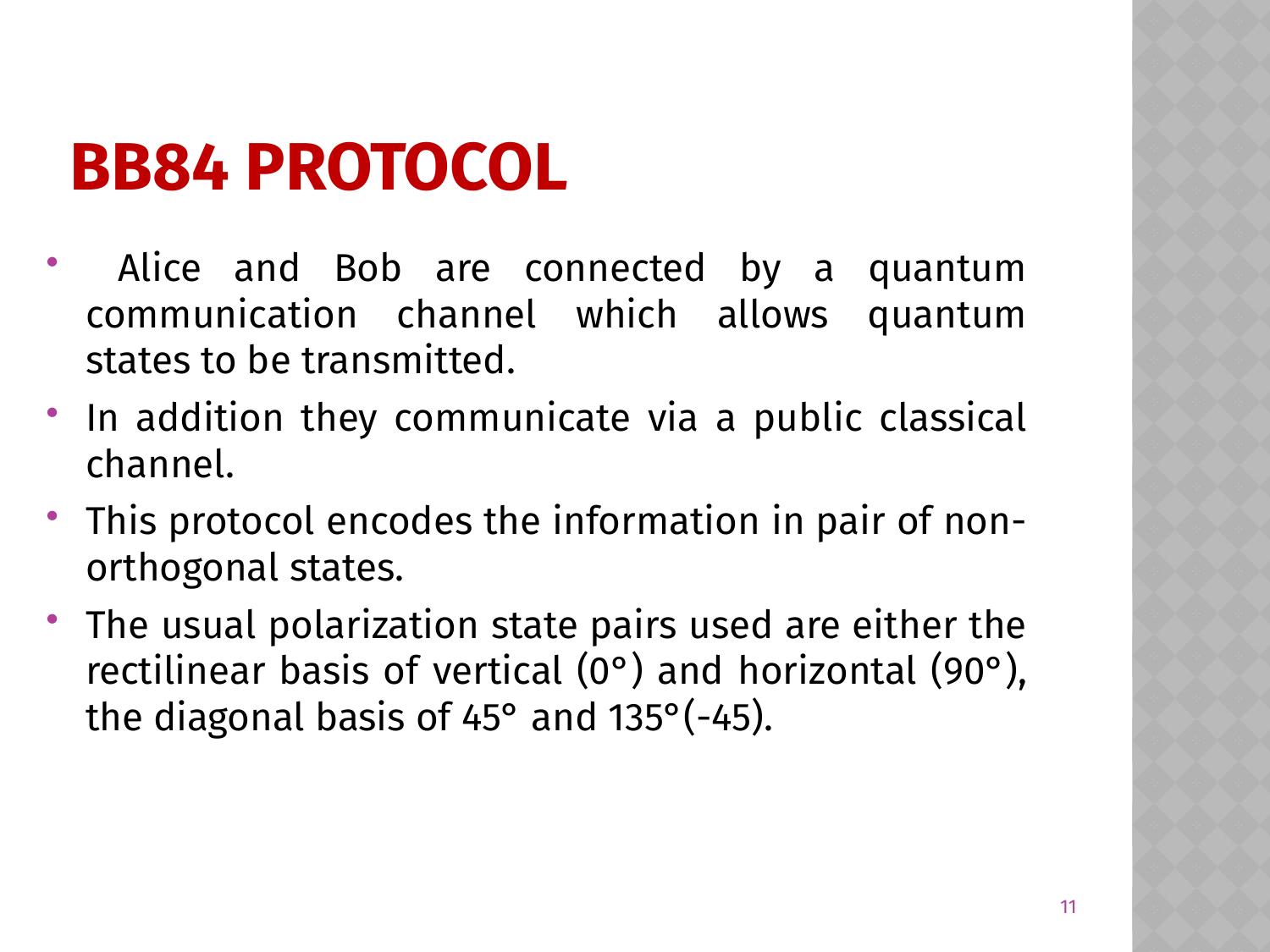

# BB84 PROTOCOL
 Alice and Bob are connected by a quantum communication channel which allows quantum states to be transmitted.
In addition they communicate via a public classical channel.
This protocol encodes the information in pair of non-orthogonal states.
The usual polarization state pairs used are either the rectilinear basis of vertical (0°) and horizontal (90°), the diagonal basis of 45° and 135°(-45).

11